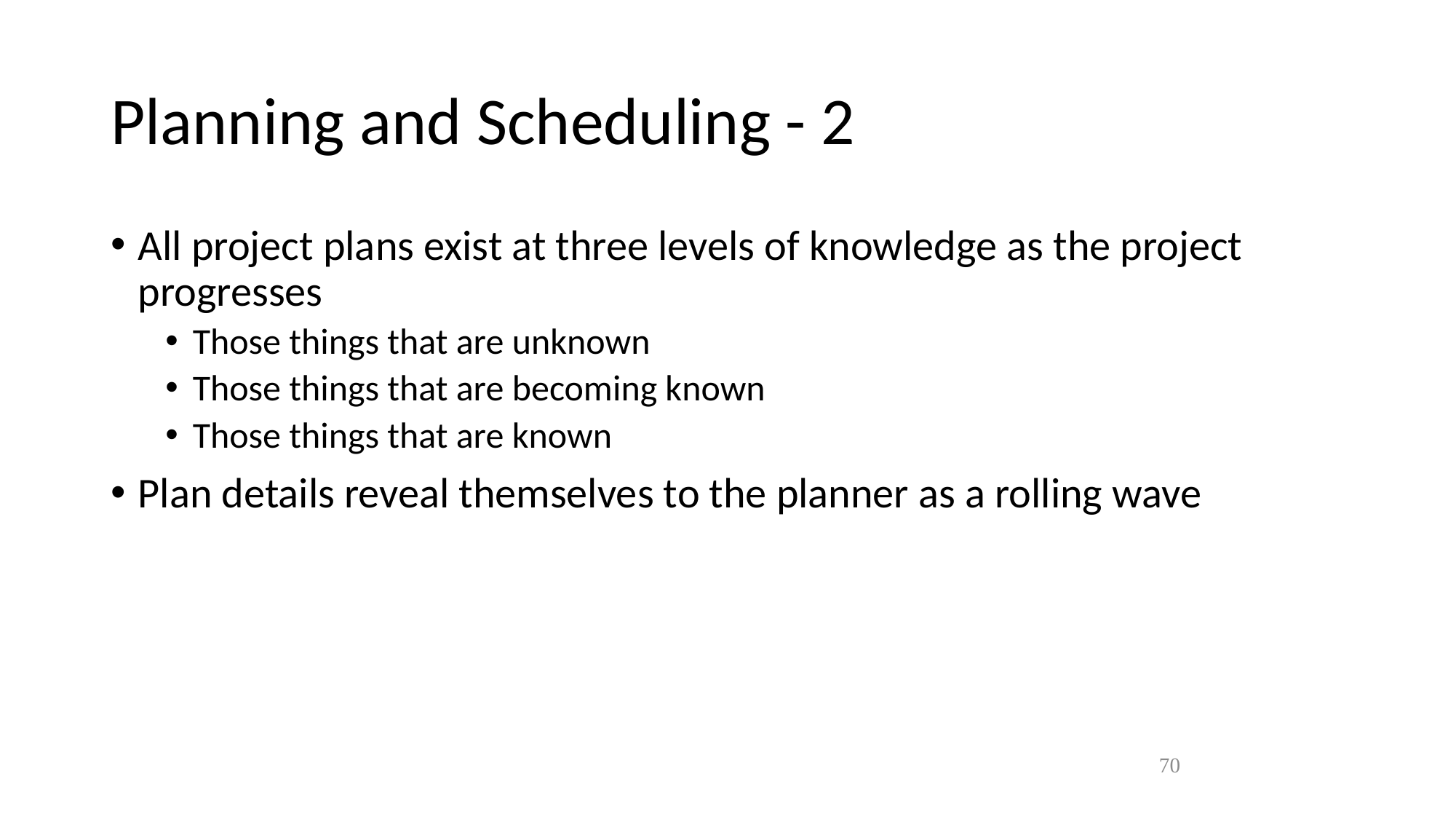

Planning and Scheduling - 2
All project plans exist at three levels of knowledge as the project progresses
Those things that are unknown
Those things that are becoming known
Those things that are known
Plan details reveal themselves to the planner as a rolling wave
70